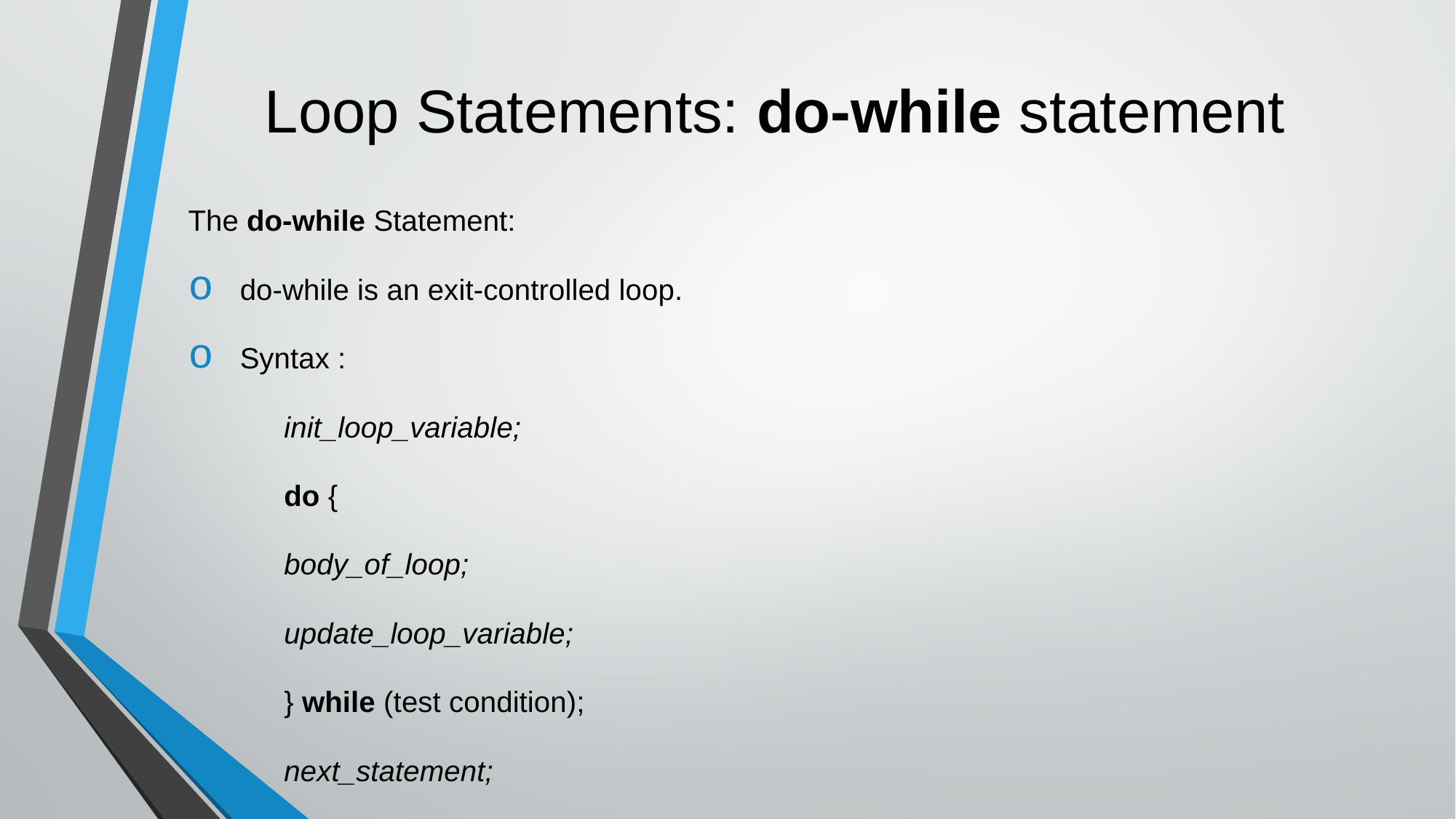

# Loop Statements: do-while statement
The do-while Statement:
do-while is an exit-controlled loop.
Syntax :
	init_loop_variable;
	do {
			body_of_loop;
			update_loop_variable;
	} while (test condition);
	next_statement;